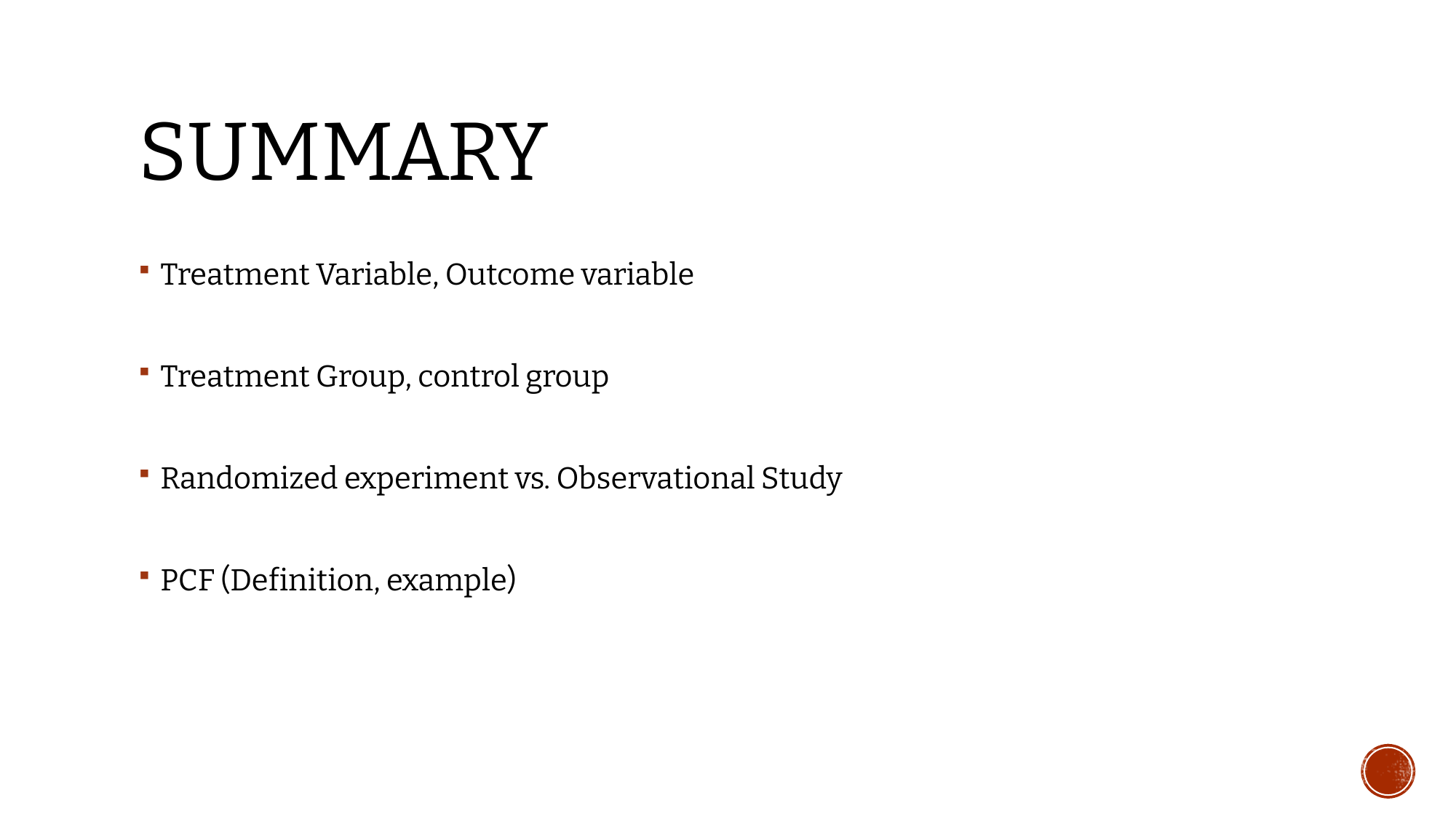

# Summary
Treatment Variable, Outcome variable

Treatment Group, control group

Randomized experiment vs. Observational Study

PCF (Definition, example)